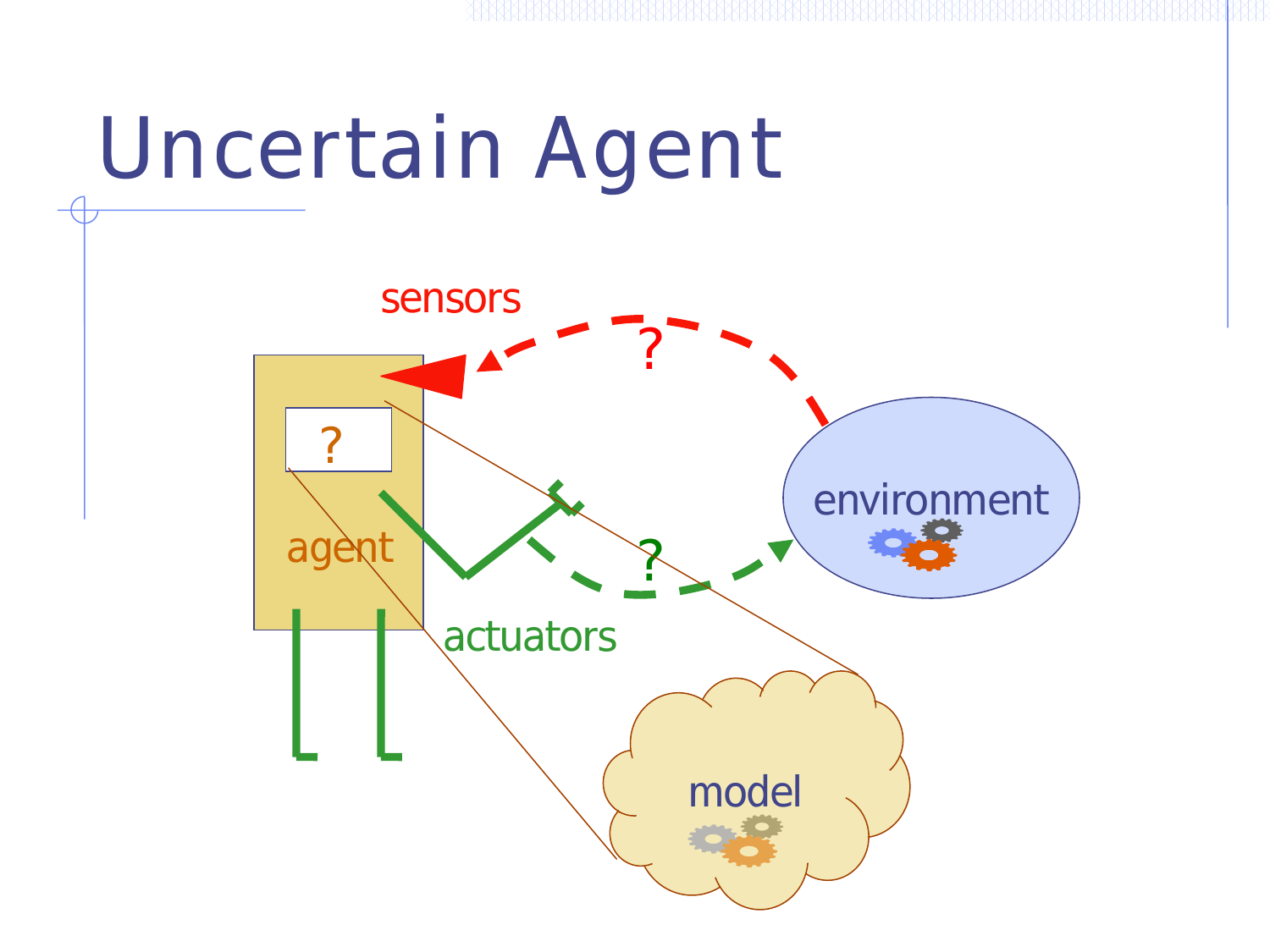

# Uncertain Agent
sensors

actuators

?

agent
environment

model

?

?
?